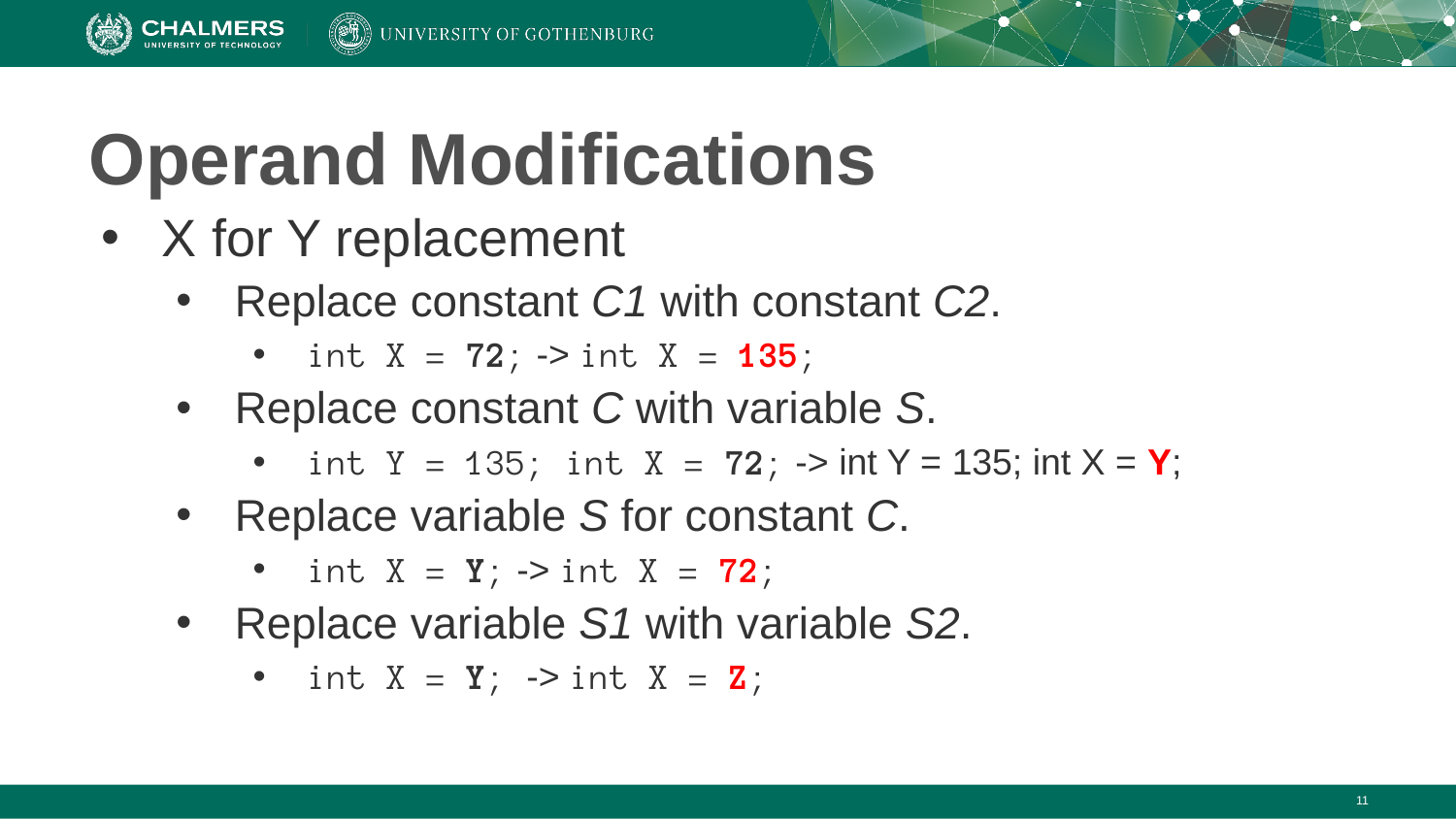

# Operand Modifications
X for Y replacement
Replace constant C1 with constant C2.
int X = 72; -> int X = 135;
Replace constant C with variable S.
int Y = 135; int X = 72; -> int Y = 135; int X = Y;
Replace variable S for constant C.
int X = Y; -> int X = 72;
Replace variable S1 with variable S2.
int X = Y; -> int X = Z;
11